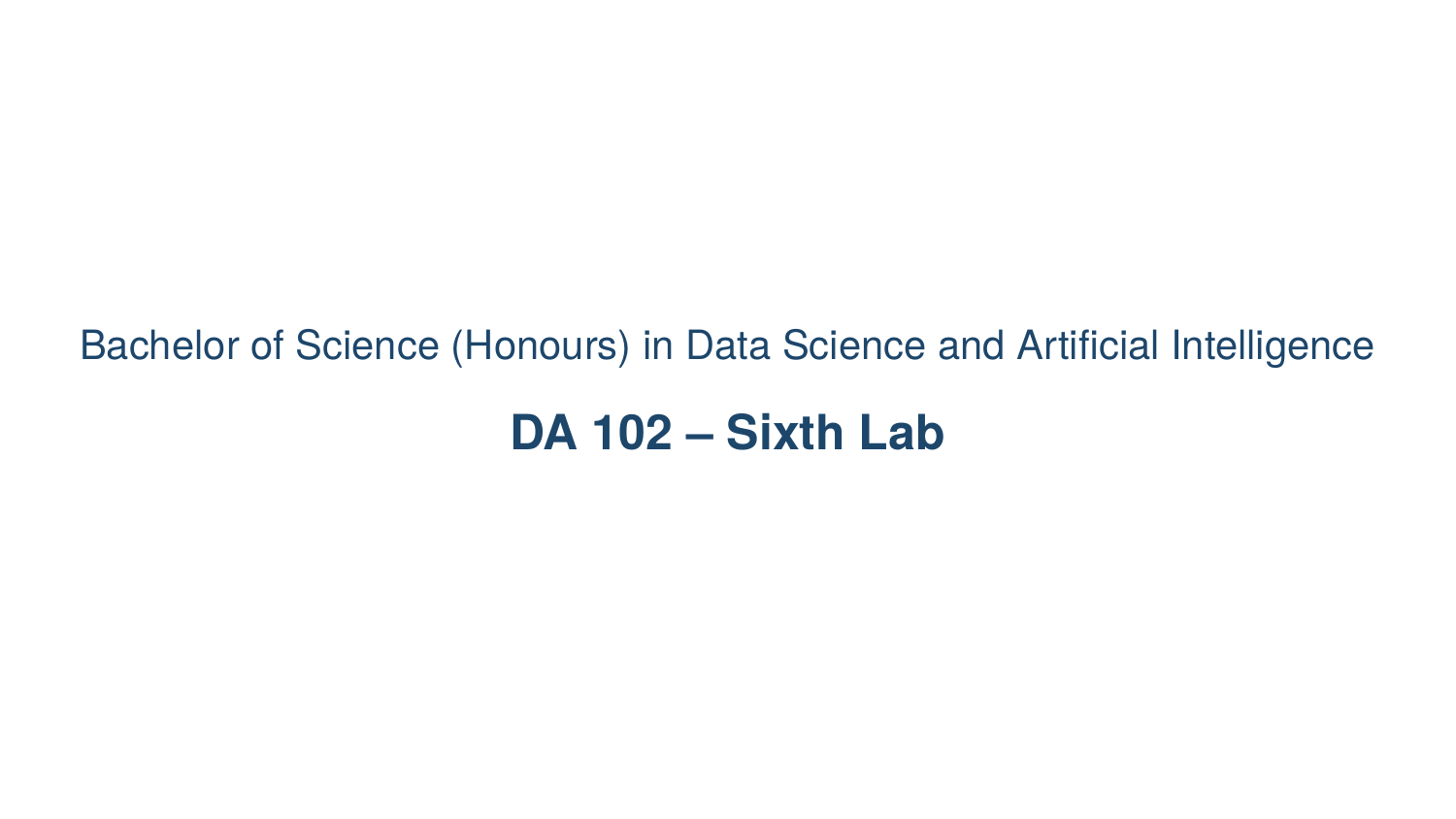

# Bachelor of Science (Honours) in Data Science and Artificial Intelligence
DA 102 – Sixth Lab